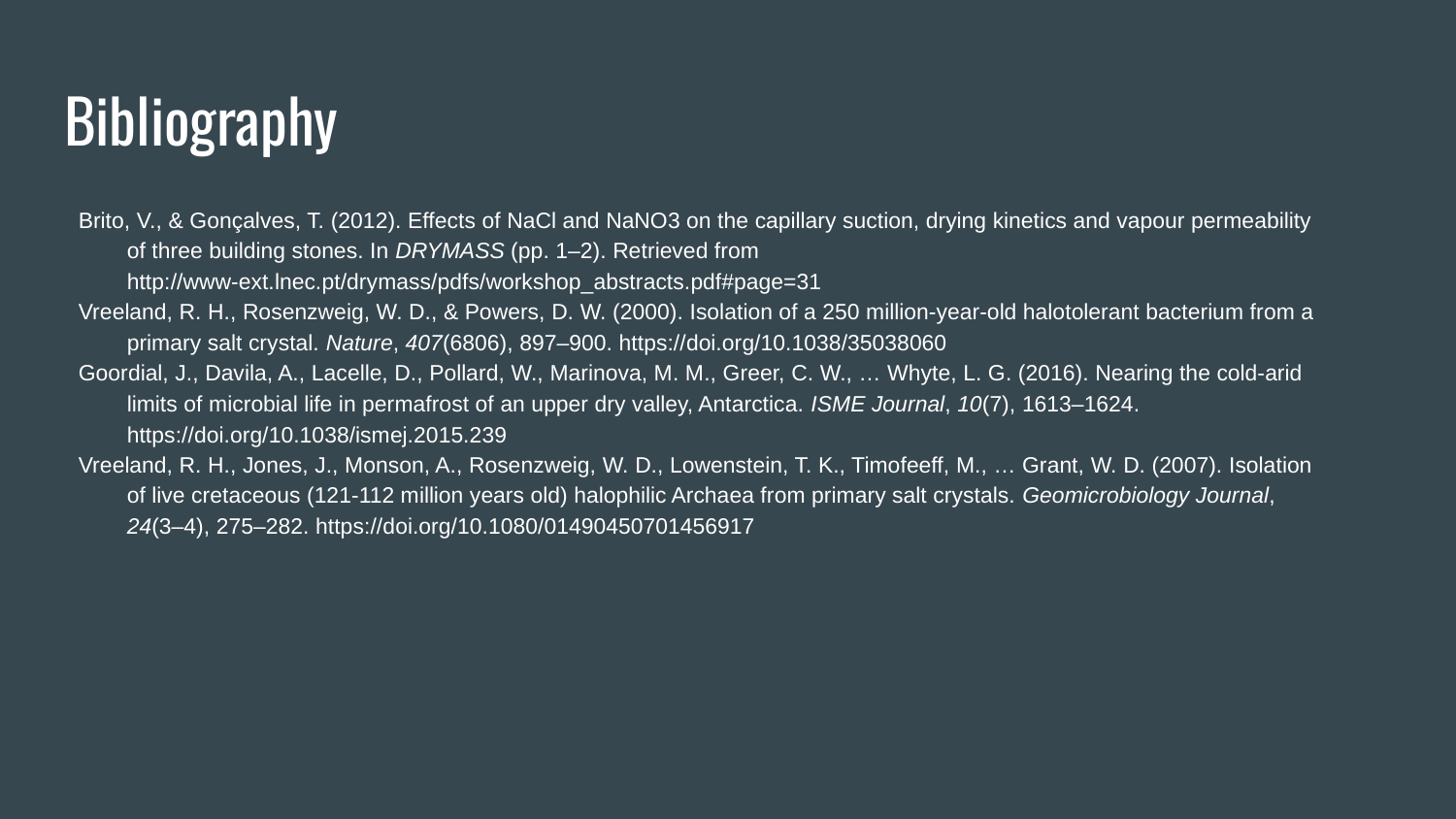

# Bibliography
Brito, V., & Gonçalves, T. (2012). Effects of NaCl and NaNO3 on the capillary suction, drying kinetics and vapour permeability of three building stones. In DRYMASS (pp. 1–2). Retrieved from http://www-ext.lnec.pt/drymass/pdfs/workshop_abstracts.pdf#page=31
Vreeland, R. H., Rosenzweig, W. D., & Powers, D. W. (2000). Isolation of a 250 million-year-old halotolerant bacterium from a primary salt crystal. Nature, 407(6806), 897–900. https://doi.org/10.1038/35038060
Goordial, J., Davila, A., Lacelle, D., Pollard, W., Marinova, M. M., Greer, C. W., … Whyte, L. G. (2016). Nearing the cold-arid limits of microbial life in permafrost of an upper dry valley, Antarctica. ISME Journal, 10(7), 1613–1624. https://doi.org/10.1038/ismej.2015.239
Vreeland, R. H., Jones, J., Monson, A., Rosenzweig, W. D., Lowenstein, T. K., Timofeeff, M., … Grant, W. D. (2007). Isolation of live cretaceous (121-112 million years old) halophilic Archaea from primary salt crystals. Geomicrobiology Journal, 24(3–4), 275–282. https://doi.org/10.1080/01490450701456917